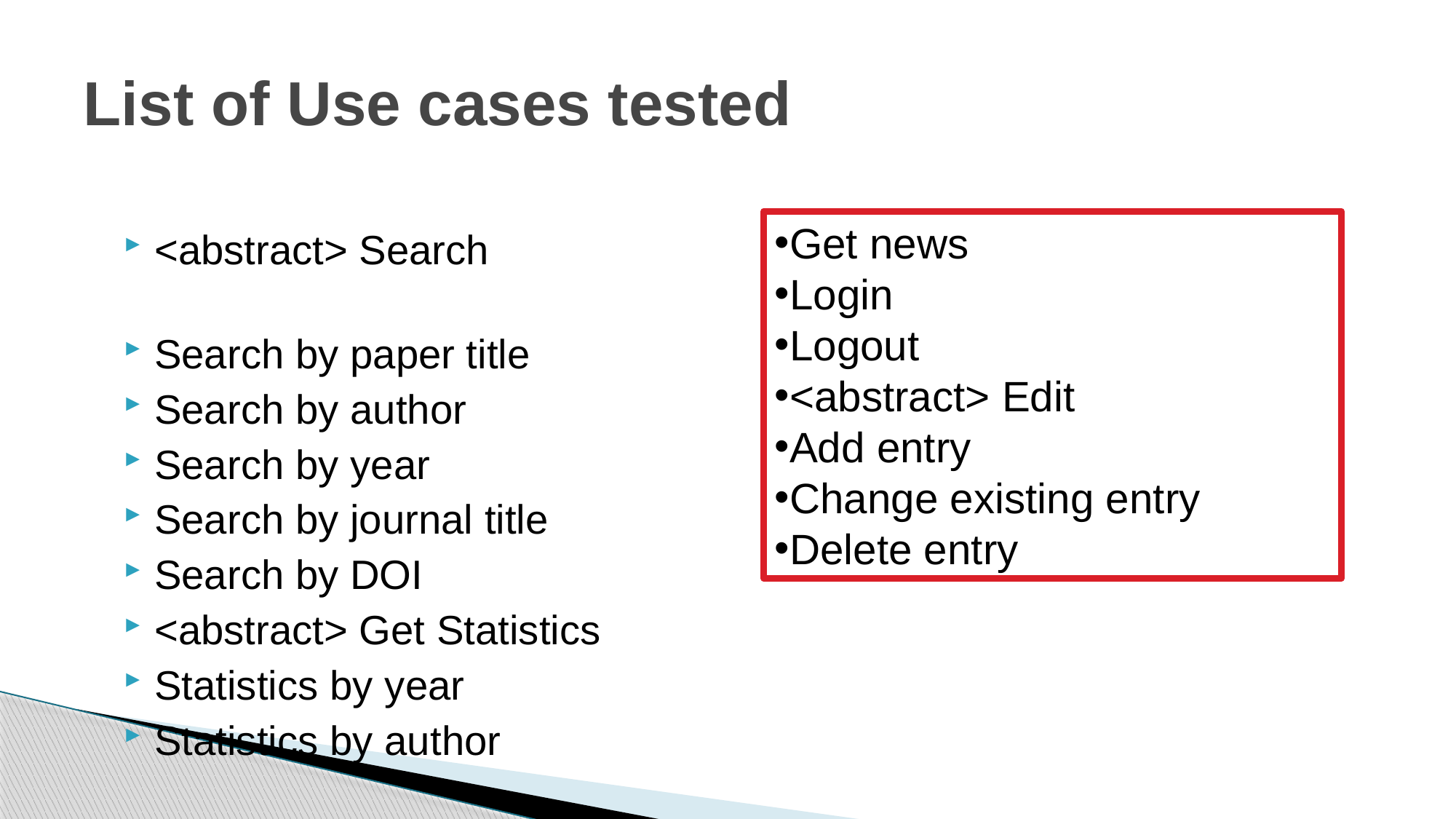

# List of Use cases tested
Get news
Login
Logout
<abstract> Edit
Add entry
Change existing entry
Delete entry
<abstract> Search
Search by paper title
Search by author
Search by year
Search by journal title
Search by DOI
<abstract> Get Statistics
Statistics by year
Statistics by author